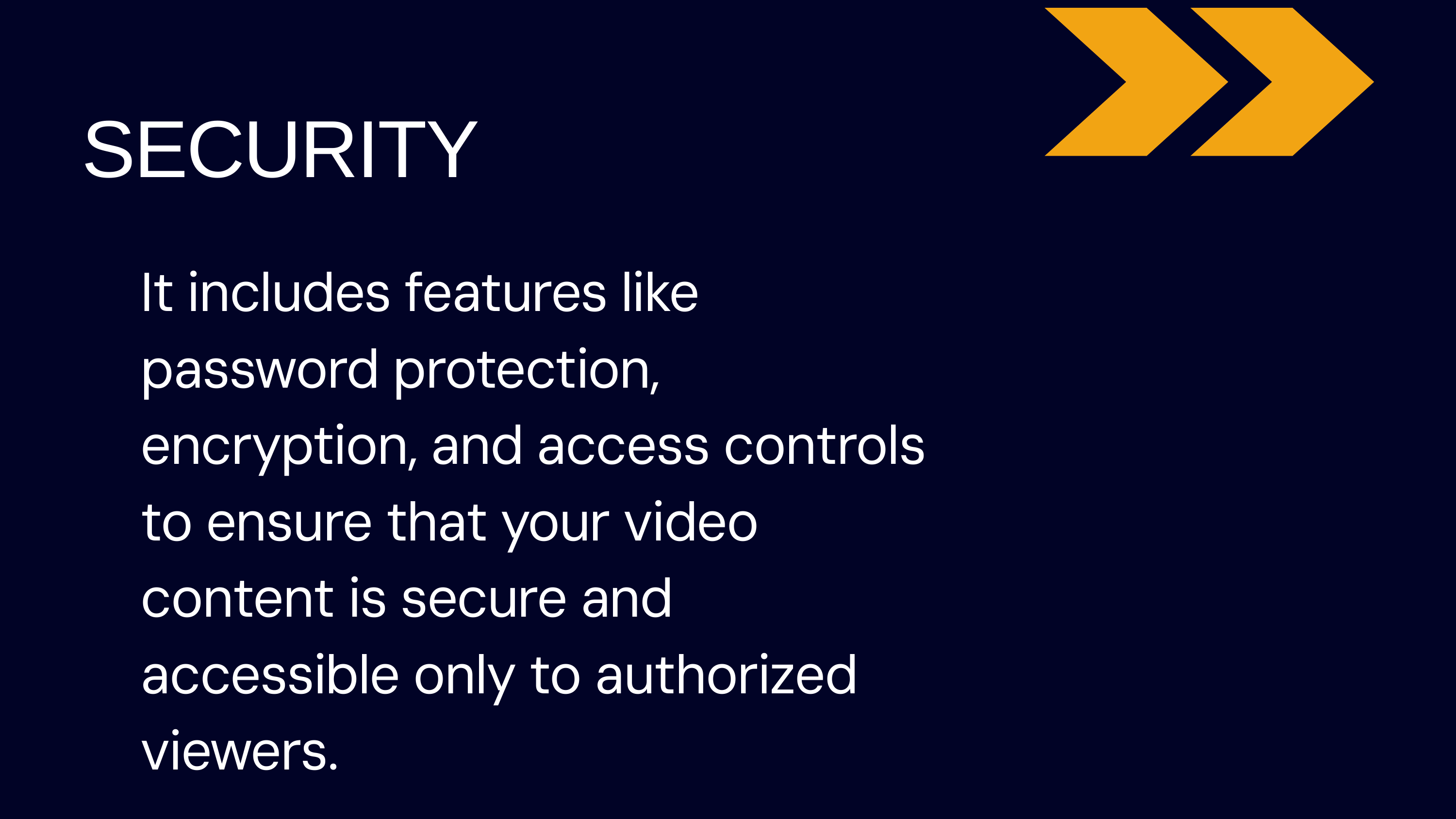

SECURITY
It includes features like password protection, encryption, and access controls to ensure that your video content is secure and accessible only to authorized viewers.